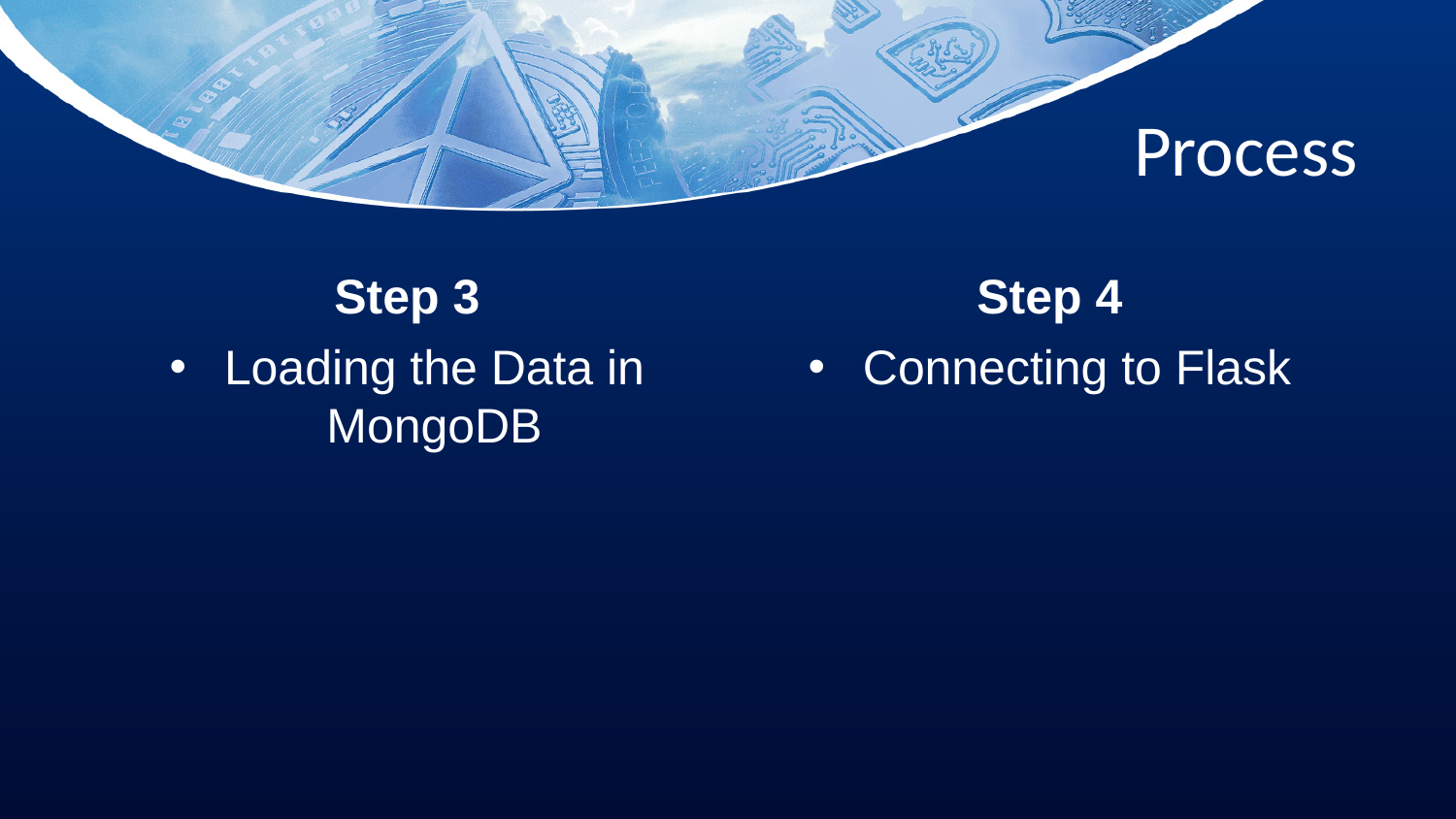

# Process
Step 3
Step 4
Loading the Data in MongoDB
Connecting to Flask